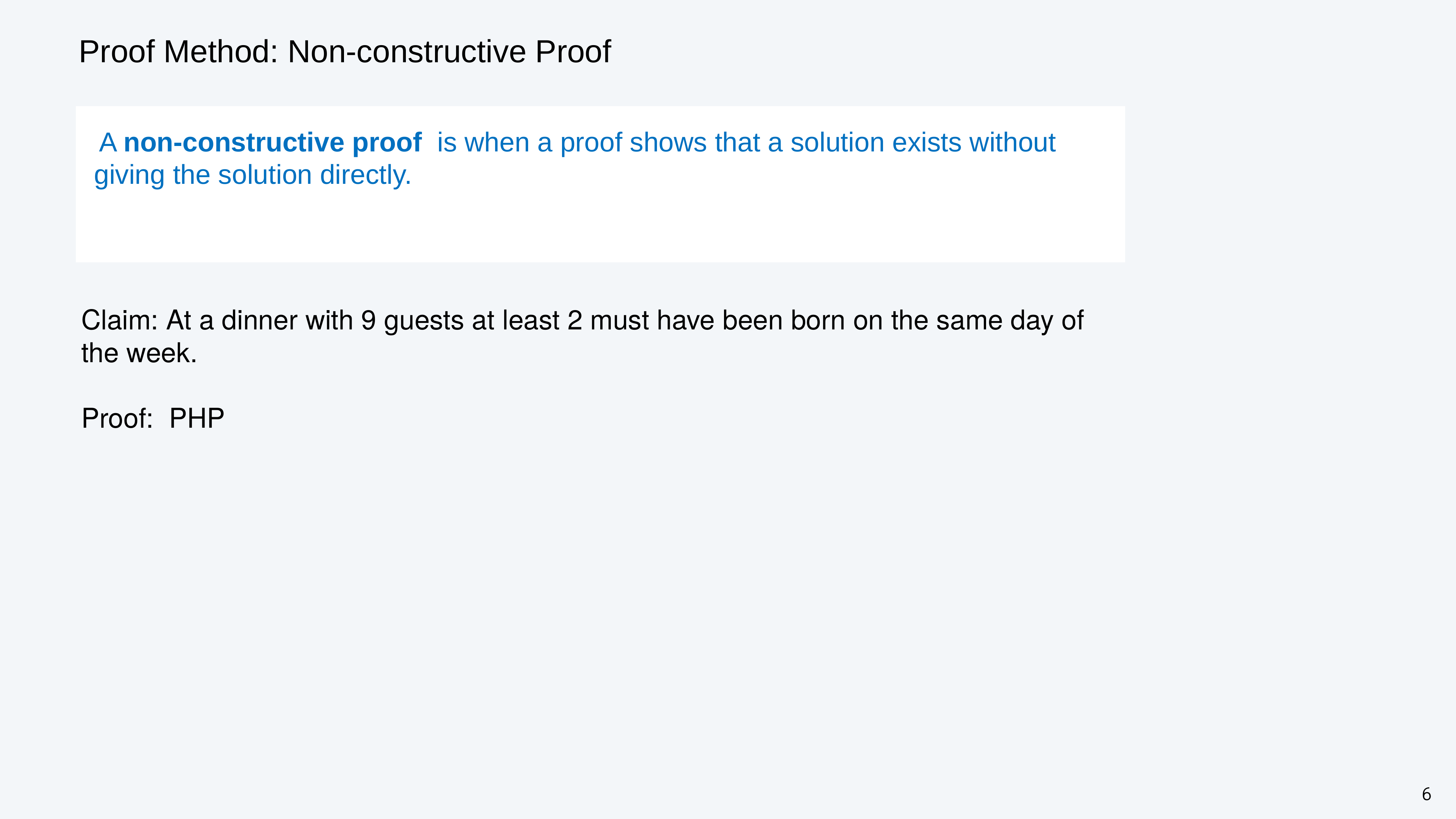

# Proof Method: Non-constructive Proof
A non-constructive proof  is when a proof shows that a solution exists without giving the solution directly.
Claim: At a dinner with 9 guests at least 2 must have been born on the same day of the week.

Proof:  PHP

6